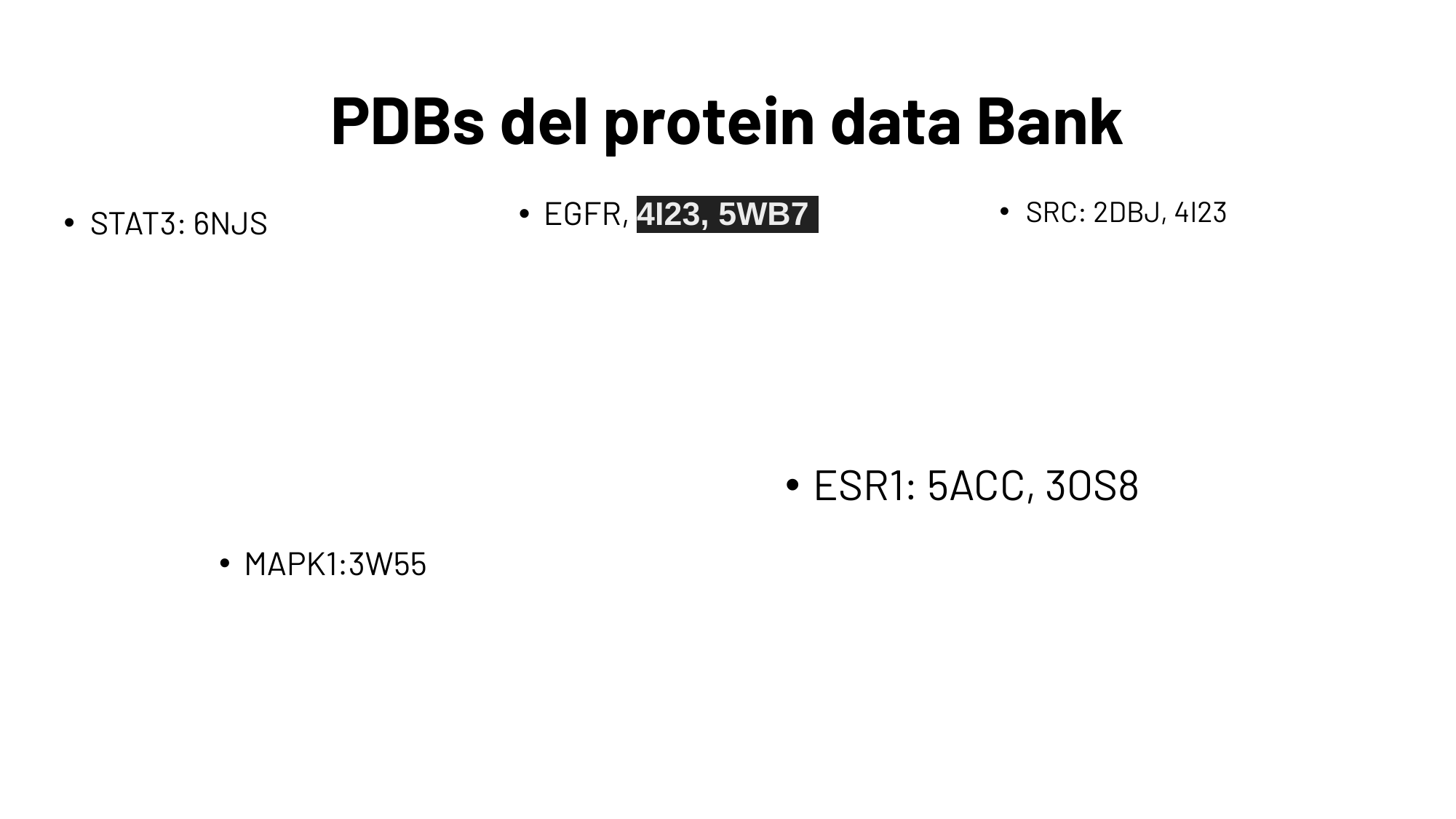

# PDBs del protein data Bank
EGFR, 4I23, 5WB7
SRC: 2DBJ, 4I23

STAT3: 6NJS

ESR1: 5ACC, 3OS8

MAPK1:3W55